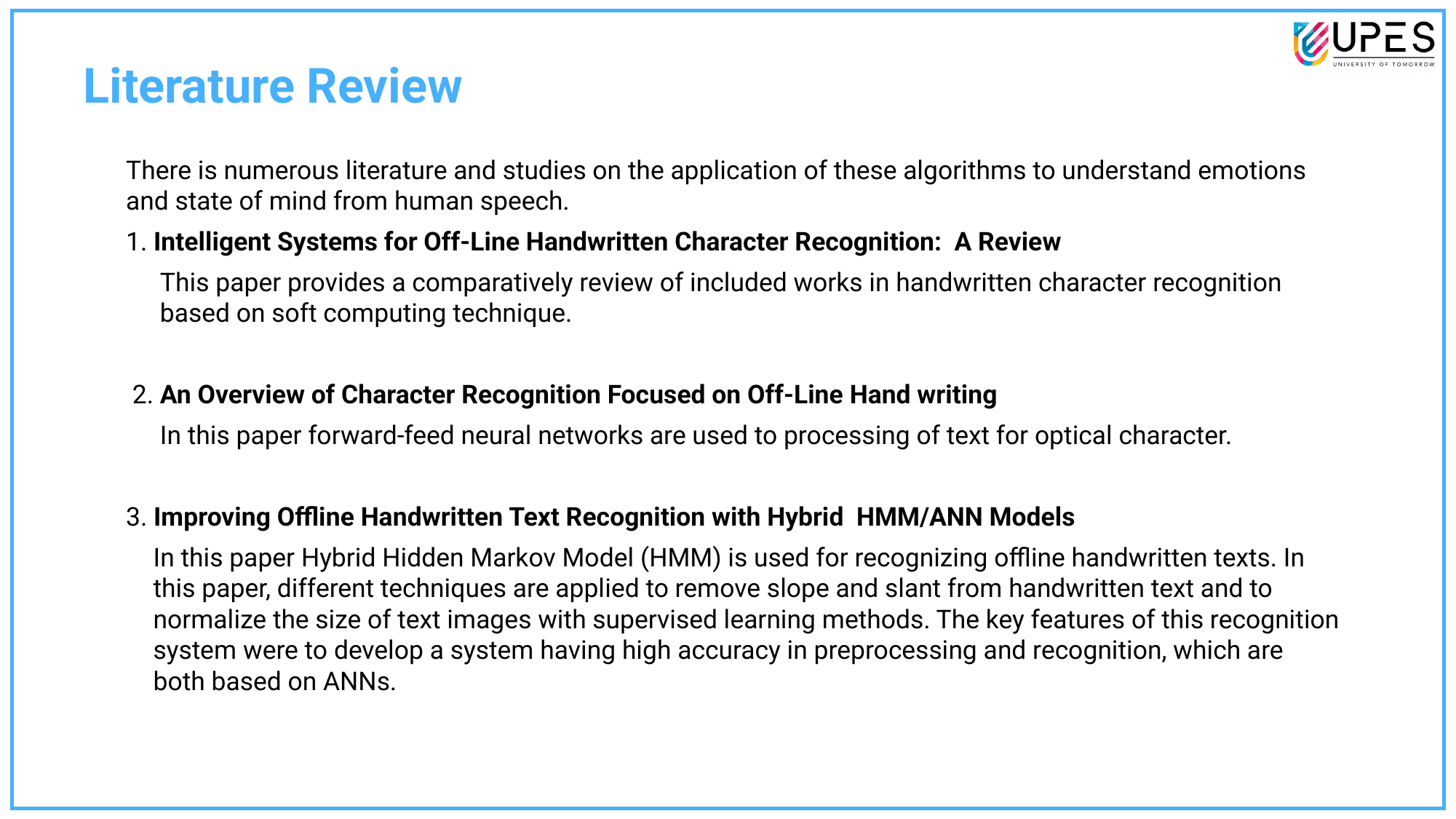

Literature Review
There is numerous literature and studies on the application of these algorithms to understand emotions and state of mind from human speech.
1. Intelligent Systems for Off-Line Handwritten Character Recognition:  A Review
This paper provides a comparatively review of included works in handwritten character recognition based on soft computing technique.

 2. An Overview of Character Recognition Focused on Off-Line Hand writing
In this paper forward-feed neural networks are used to processing of text for optical character.

3. Improving Offline Handwritten Text Recognition with Hybrid  HMM/ANN Models
In this paper Hybrid Hidden Markov Model (HMM) is used for recognizing offline handwritten texts. In this paper, different techniques are applied to remove slope and slant from handwritten text and to normalize the size of text images with supervised learning methods. The key features of this recognition system were to develop a system having high accuracy in preprocessing and recognition, which are both based on ANNs.